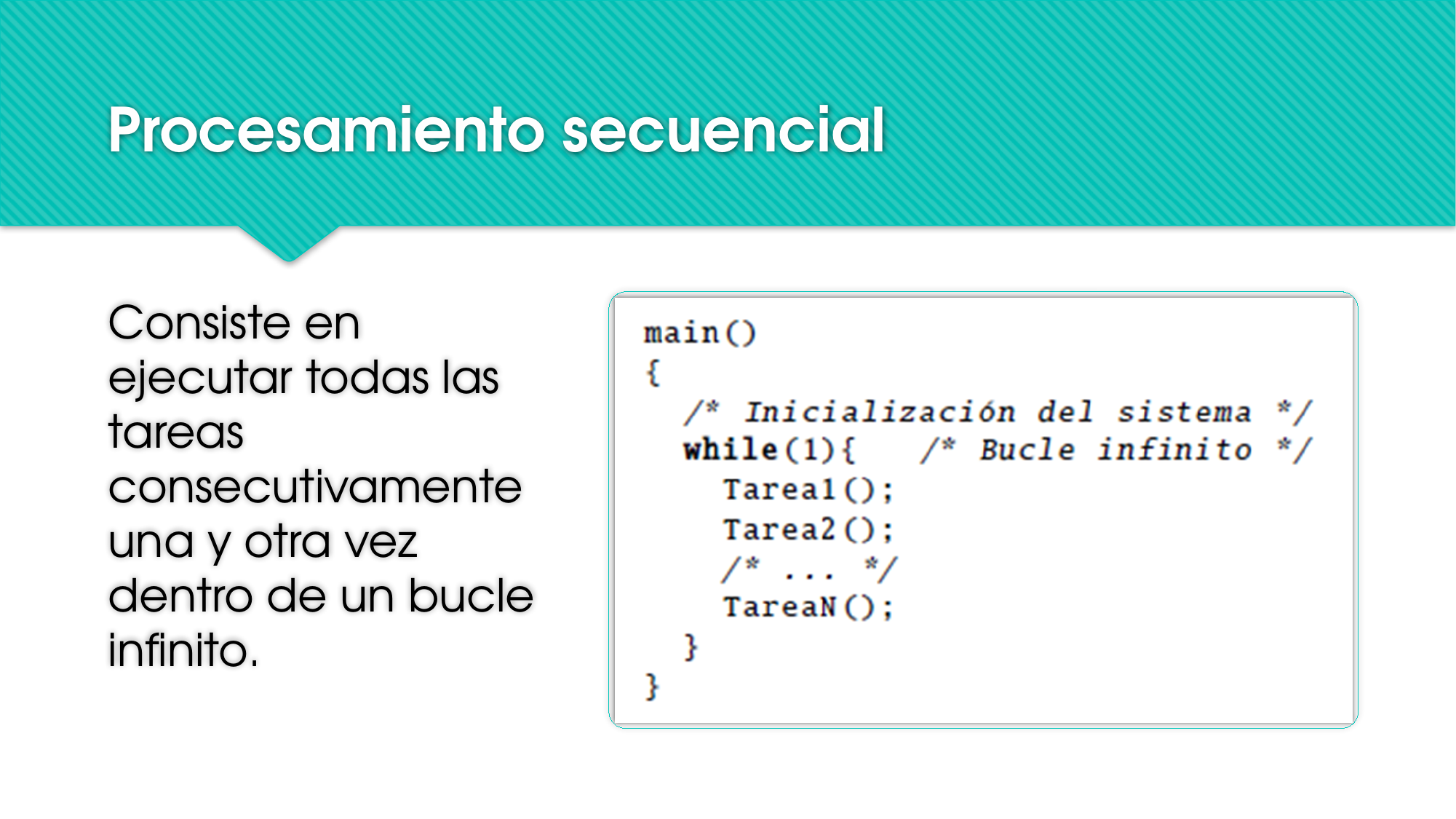

# Procesamiento secuencial
Consiste en ejecutar todas las tareas consecutivamente una y otra vez dentro de un bucle infinito.